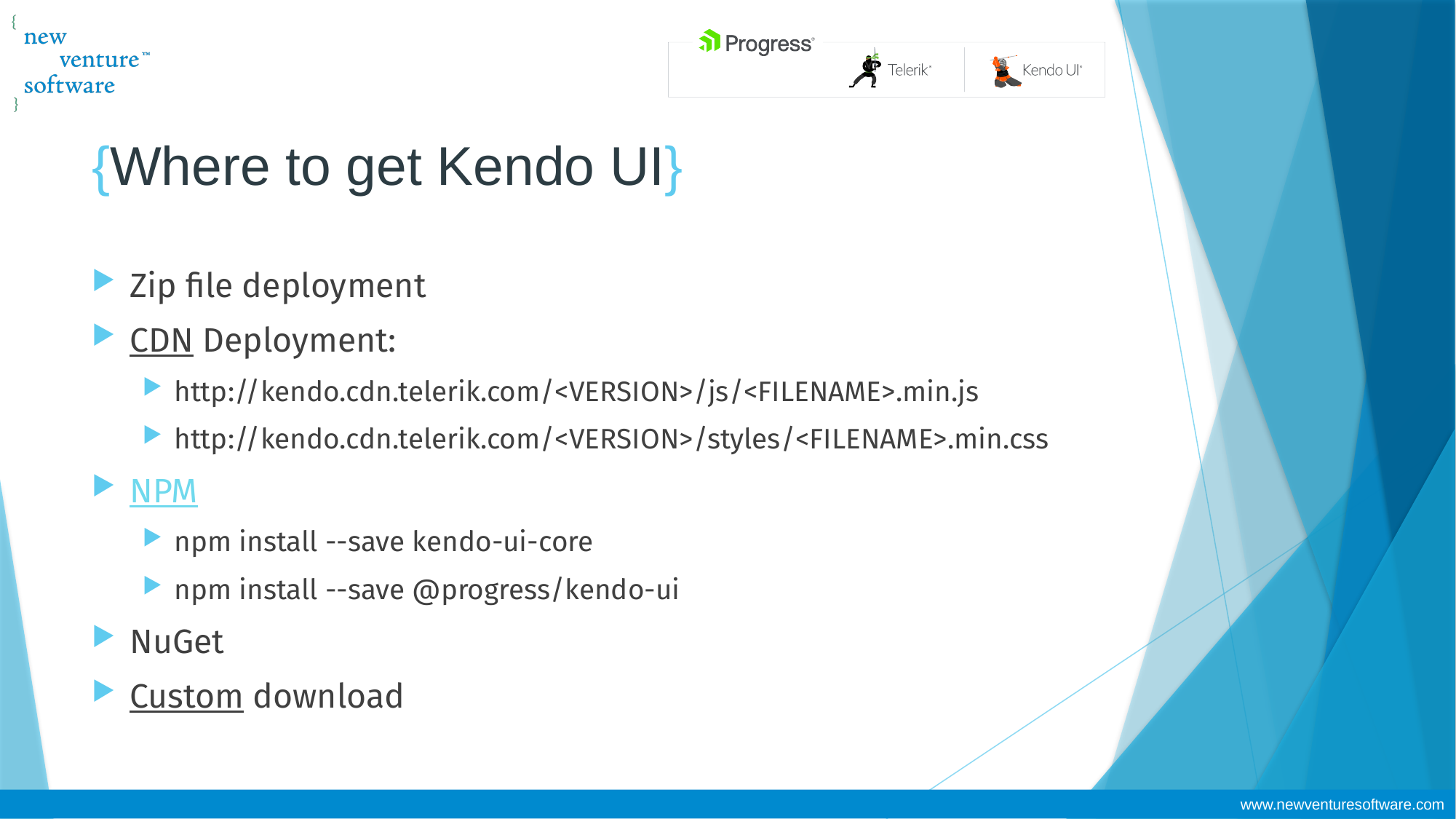

# {Where to get Kendo UI}
Zip file deployment
CDN Deployment:
http://kendo.cdn.telerik.com/<VERSION>/js/<FILENAME>.min.js
http://kendo.cdn.telerik.com/<VERSION>/styles/<FILENAME>.min.css
NPM
npm install --save kendo-ui-core
npm install --save @progress/kendo-ui
NuGet
Custom download